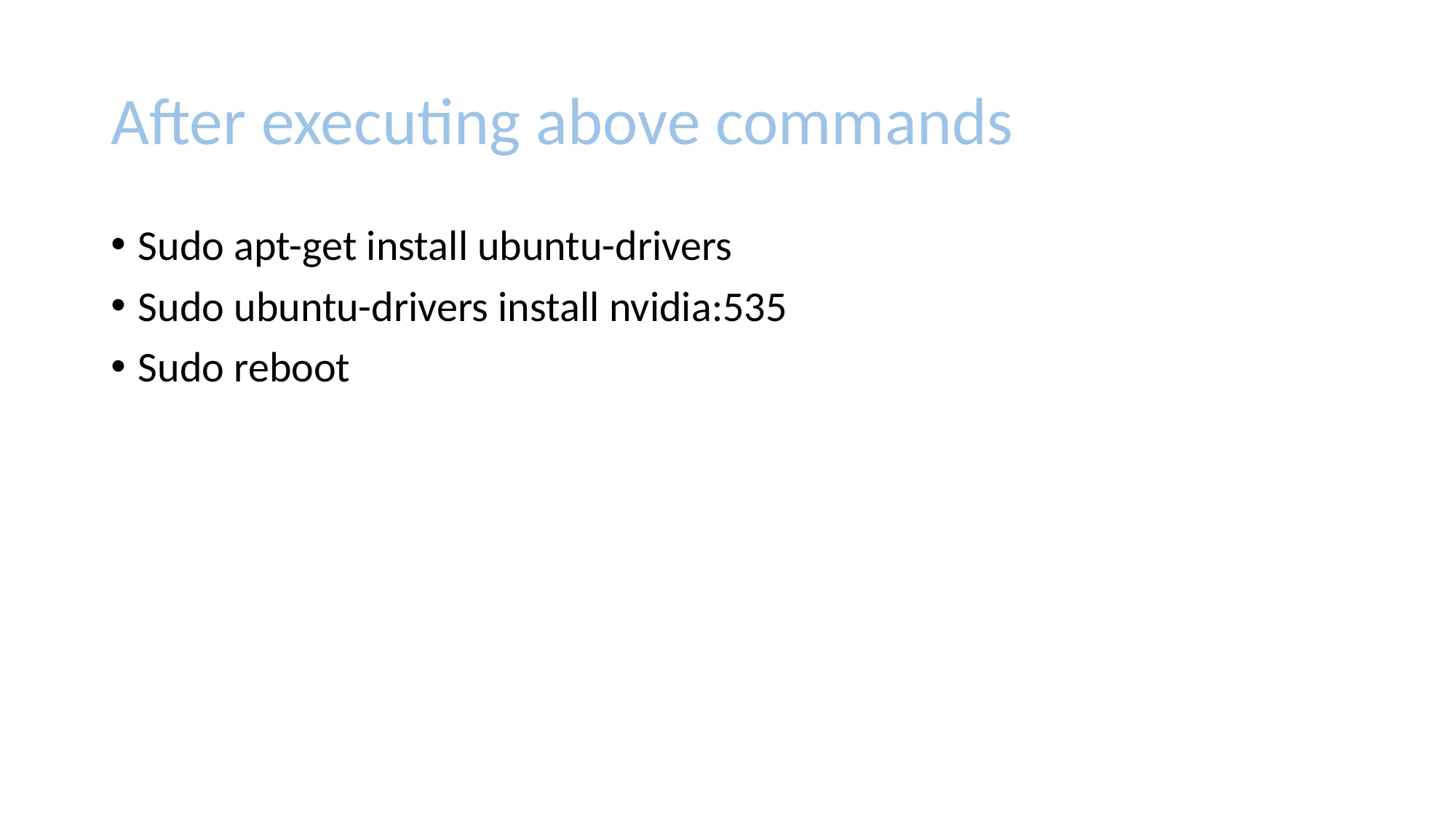

# After executing above commands
Sudo apt-get install ubuntu-drivers
Sudo ubuntu-drivers install nvidia:535
Sudo reboot